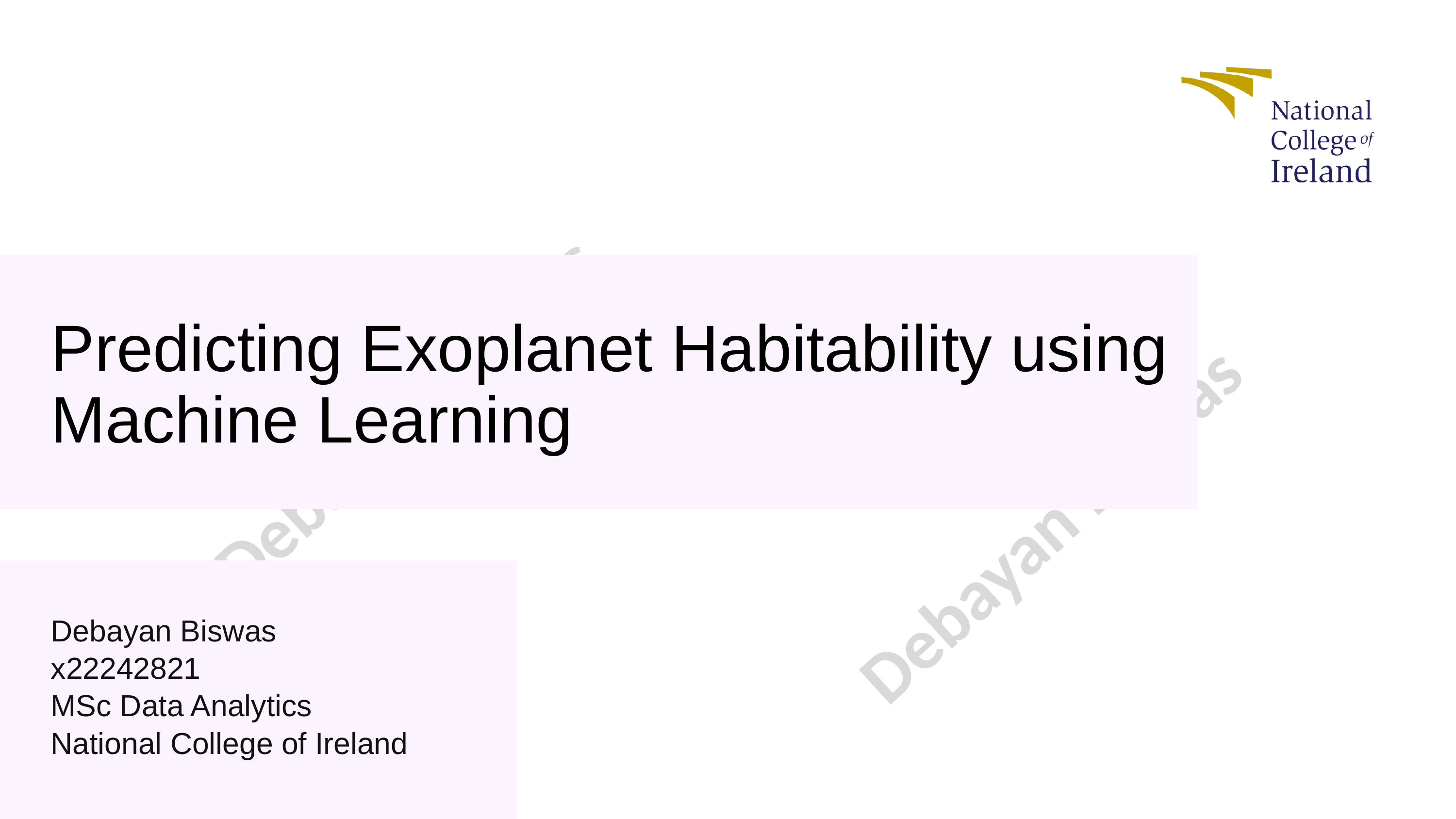

Predicting Exoplanet Habitability using Machine Learning

Debayan Biswas
x22242821
MSc Data Analytics
National College of Ireland